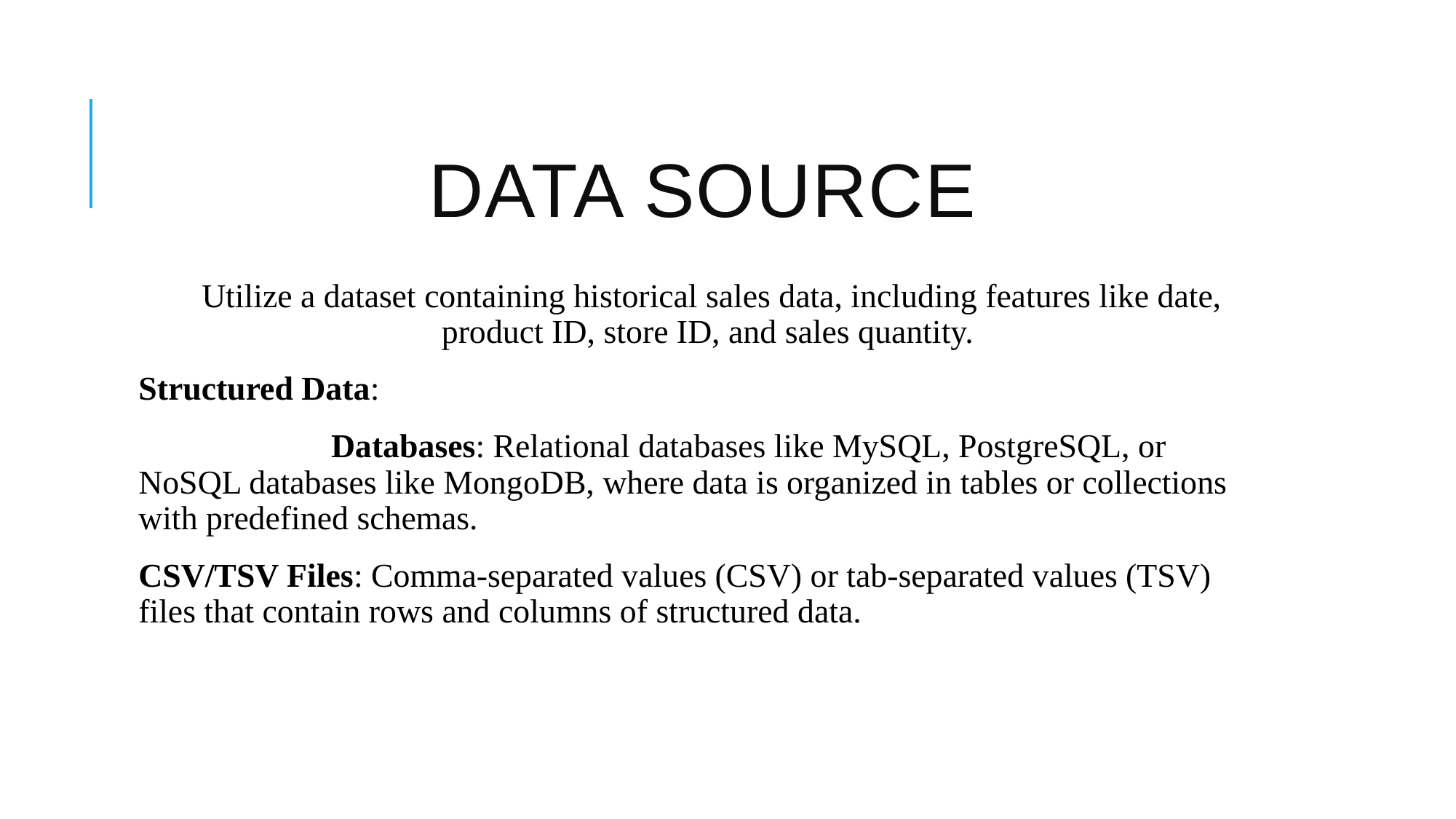

# Data Source
 Utilize a dataset containing historical sales data, including features like date, product ID, store ID, and sales quantity.
Structured Data:
                       Databases: Relational databases like MySQL, PostgreSQL, or NoSQL databases like MongoDB, where data is organized in tables or collections with predefined schemas.
CSV/TSV Files: Comma-separated values (CSV) or tab-separated values (TSV) files that contain rows and columns of structured data.